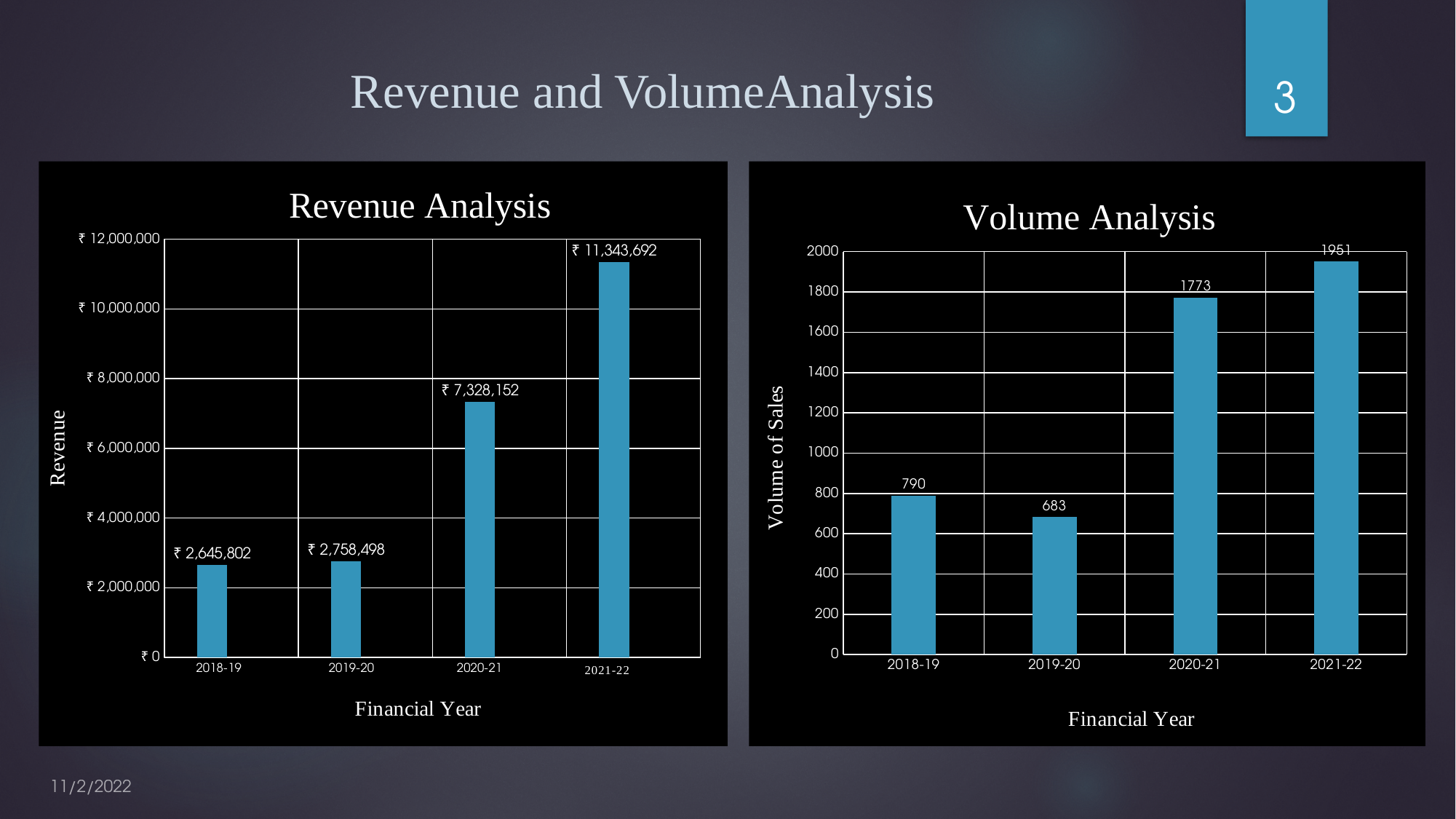

3
# Revenue and VolumeAnalysis

### Chart: Revenue Analysis

| Category | Total Revenue | FY |
|---|---|---|

### Chart: Volume Analysis

| Category | Volume of Sales |
|---|---|
| 2018-19 | 790.0 |
| 2019-20 | 683.0 |
| 2020-21 | 1773.0 |
| 2021-22 | 1951.0 |
11/2/2022